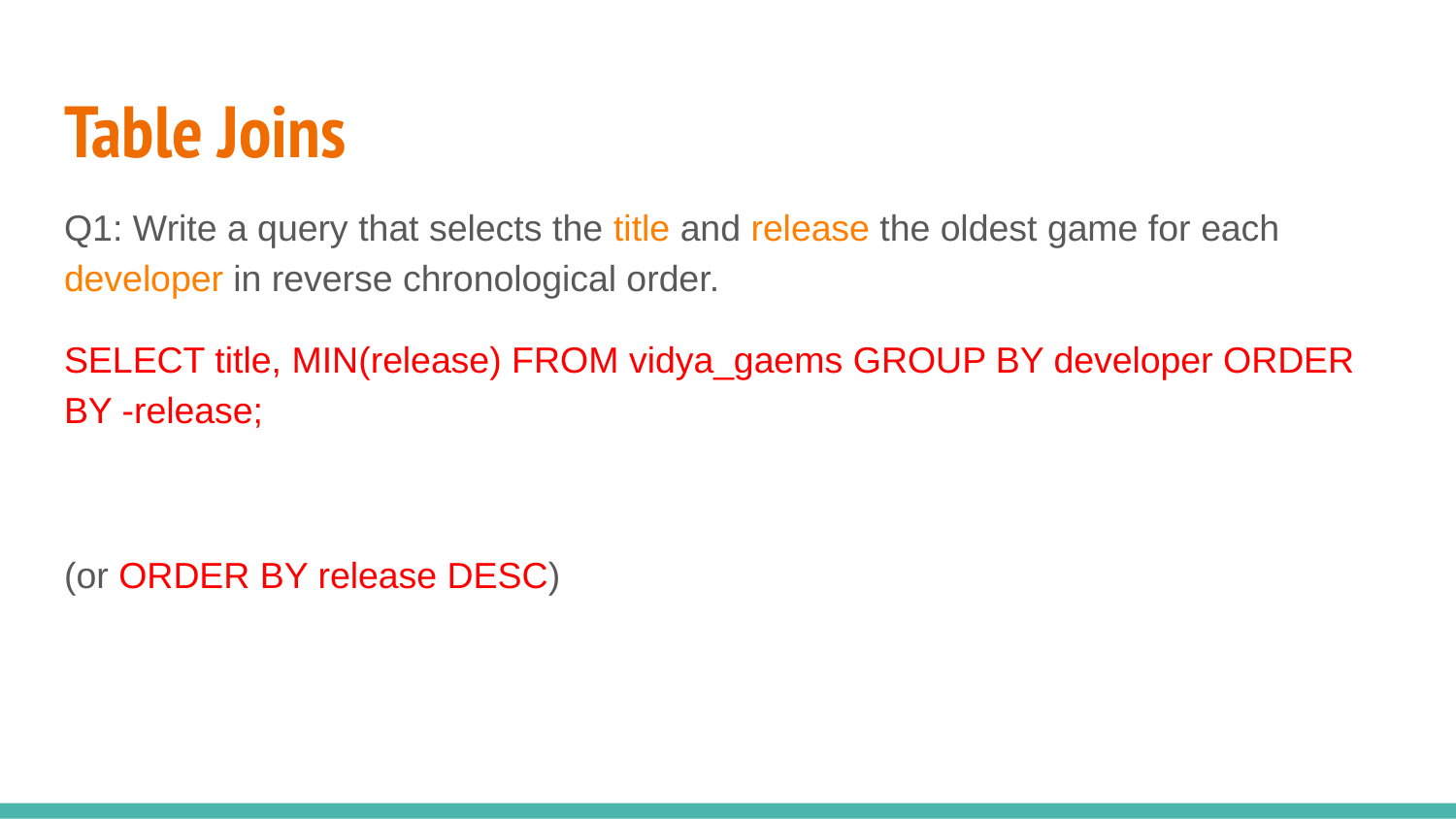

# Table Joins
Q1: Write a query that selects the title and release the oldest game for each developer in reverse chronological order.
SELECT title, MIN(release) FROM vidya_gaems GROUP BY developer ORDER BY -release;

(or ORDER BY release DESC)